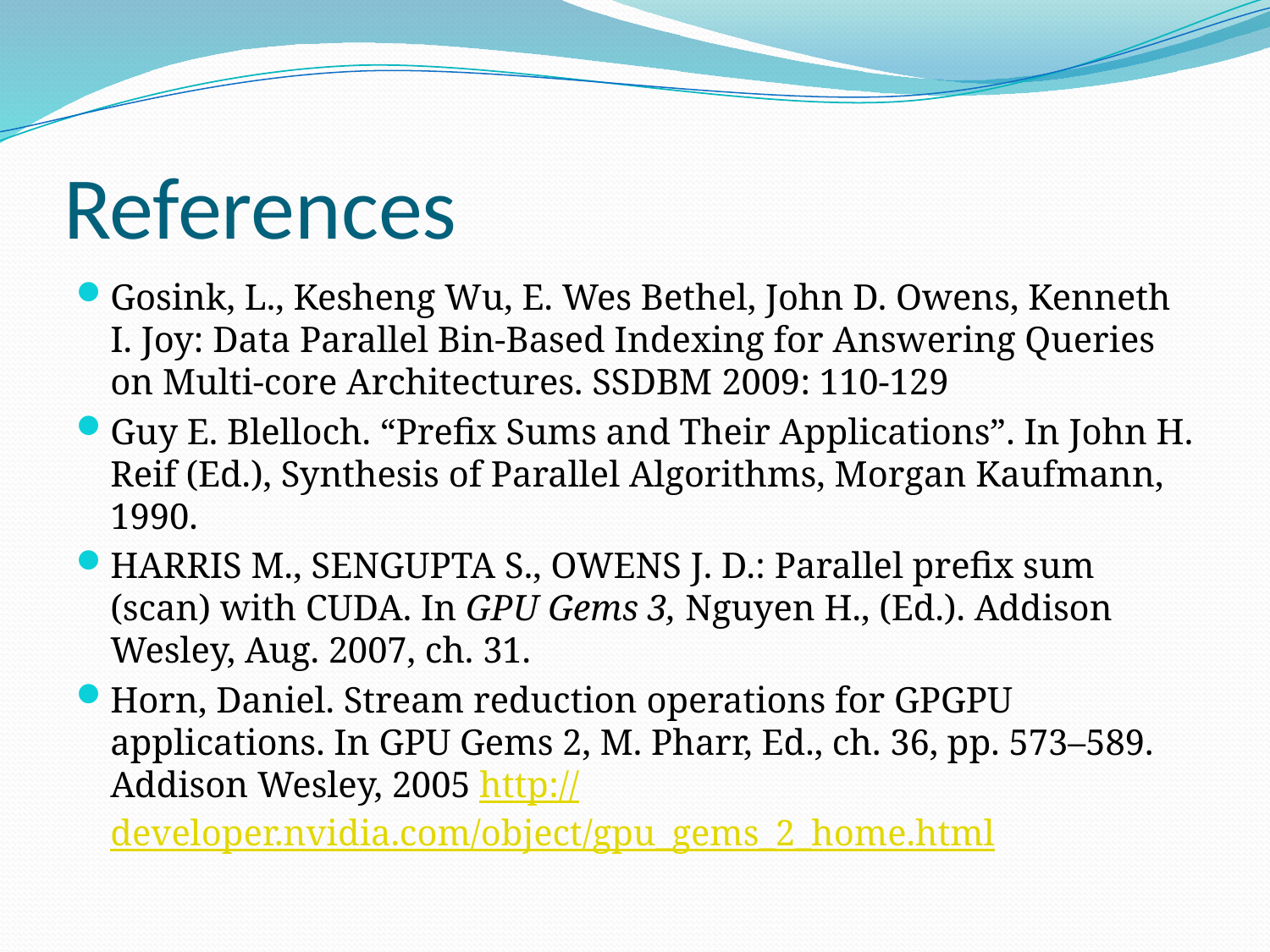

# References
Gosink, L., Kesheng Wu, E. Wes Bethel, John D. Owens, Kenneth I. Joy: Data Parallel Bin-Based Indexing for Answering Queries on Multi-core Architectures. SSDBM 2009: 110-129
Guy E. Blelloch. “Prefix Sums and Their Applications”. In John H. Reif (Ed.), Synthesis of Parallel Algorithms, Morgan Kaufmann, 1990.
HARRIS M., SENGUPTA S., OWENS J. D.: Parallel prefix sum (scan) with CUDA. In GPU Gems 3, Nguyen H., (Ed.). Addison Wesley, Aug. 2007, ch. 31.
Horn, Daniel. Stream reduction operations for GPGPU applications. In GPU Gems 2, M. Pharr, Ed., ch. 36, pp. 573–589. Addison Wesley, 2005 http://developer.nvidia.com/object/gpu_gems_2_home.html